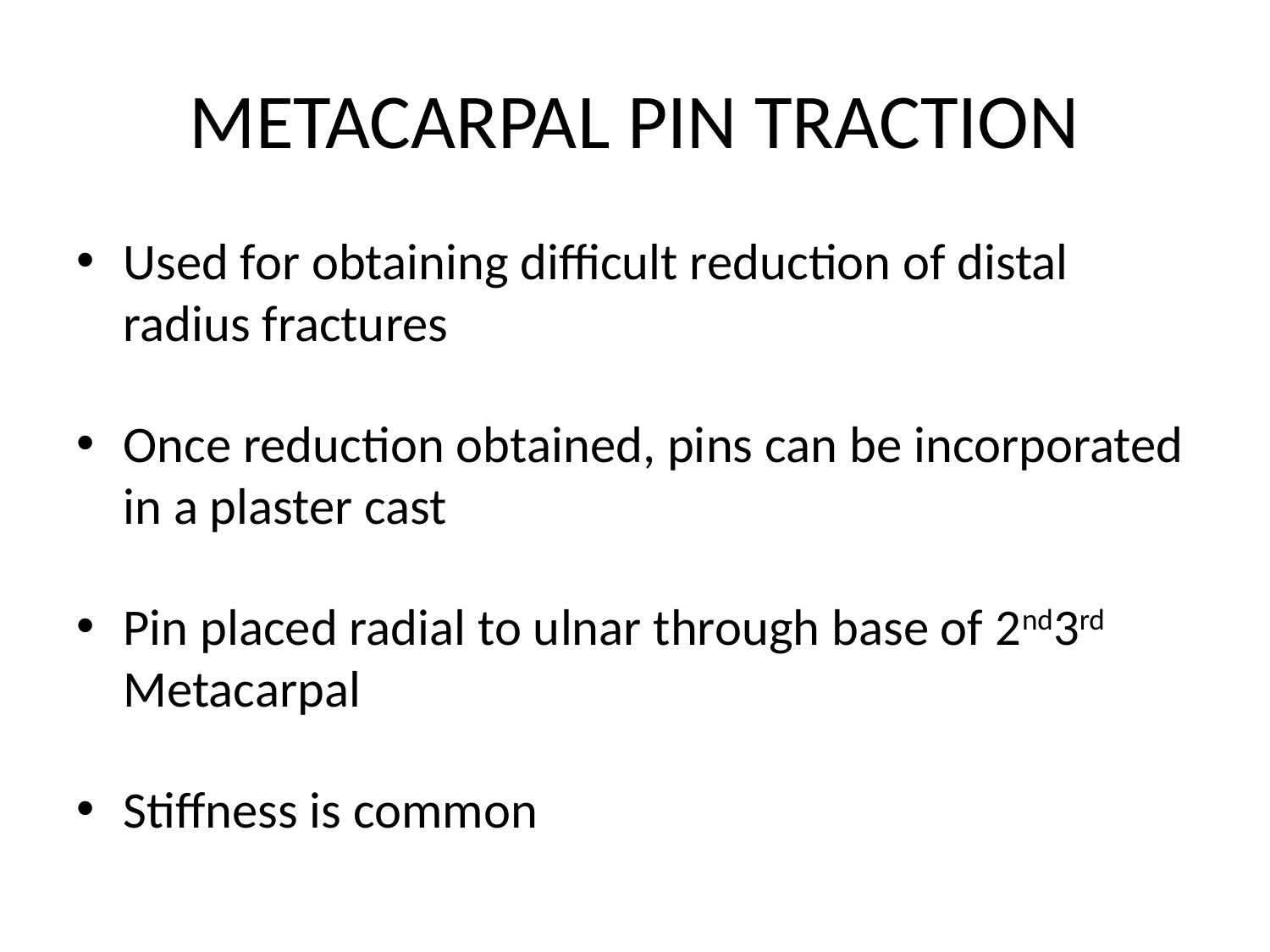

# METACARPAL PIN TRACTION
Used for obtaining difficult reduction of distal radius fractures

Once reduction obtained, pins can be incorporated in a plaster cast

Pin placed radial to ulnar through base of 2nd3rd Metacarpal

Stiffness is common